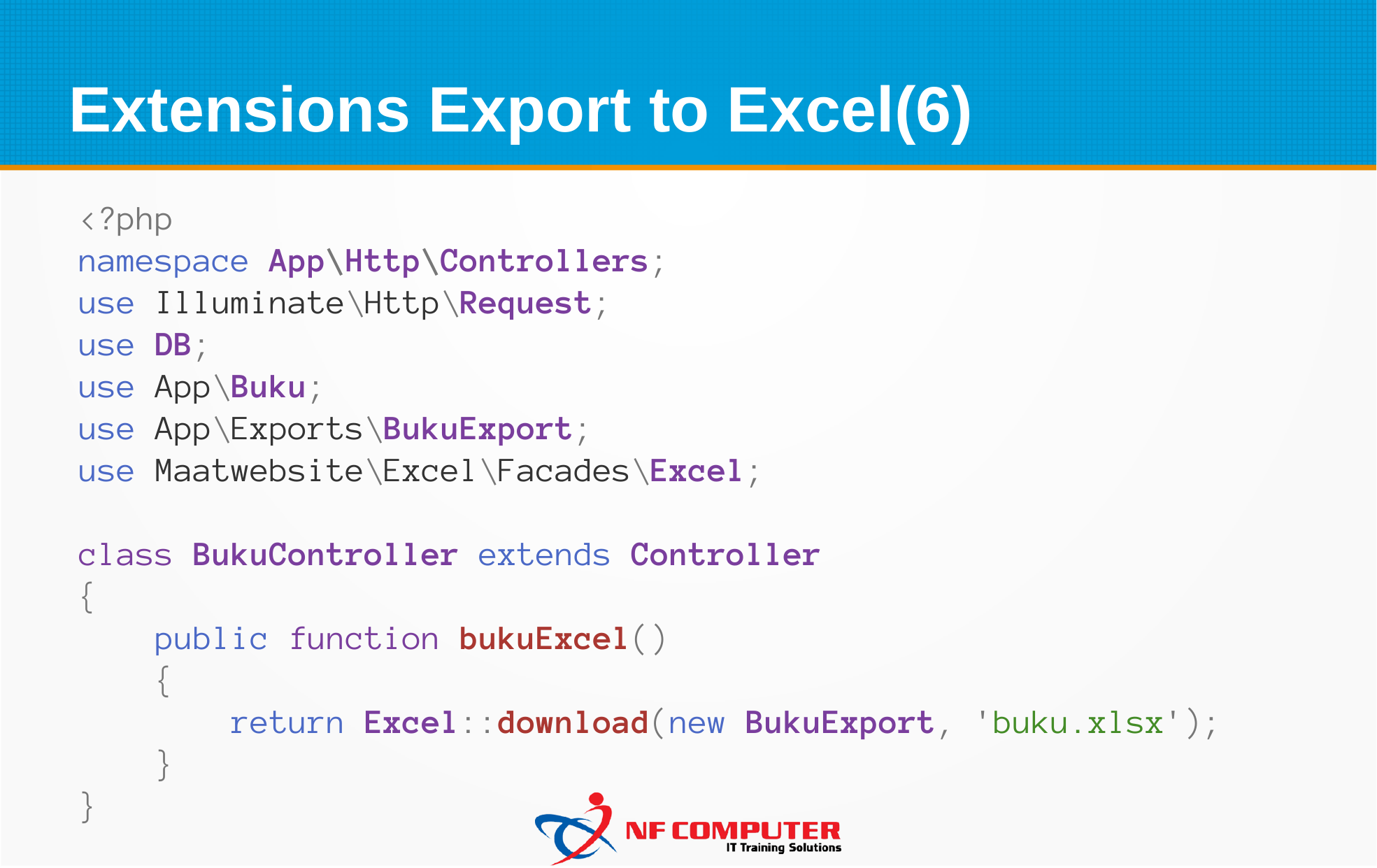

Extensions Export to Excel(6)
<?php
namespace App\Http\Controllers;
use Illuminate\Http\Request;
use DB;
use App\Buku;
use App\Exports\BukuExport;
use Maatwebsite\Excel\Facades\Excel;
class BukuController extends Controller
{
    public function bukuExcel()
    {
        return Excel::download(new BukuExport, 'buku.xlsx');
    }
}